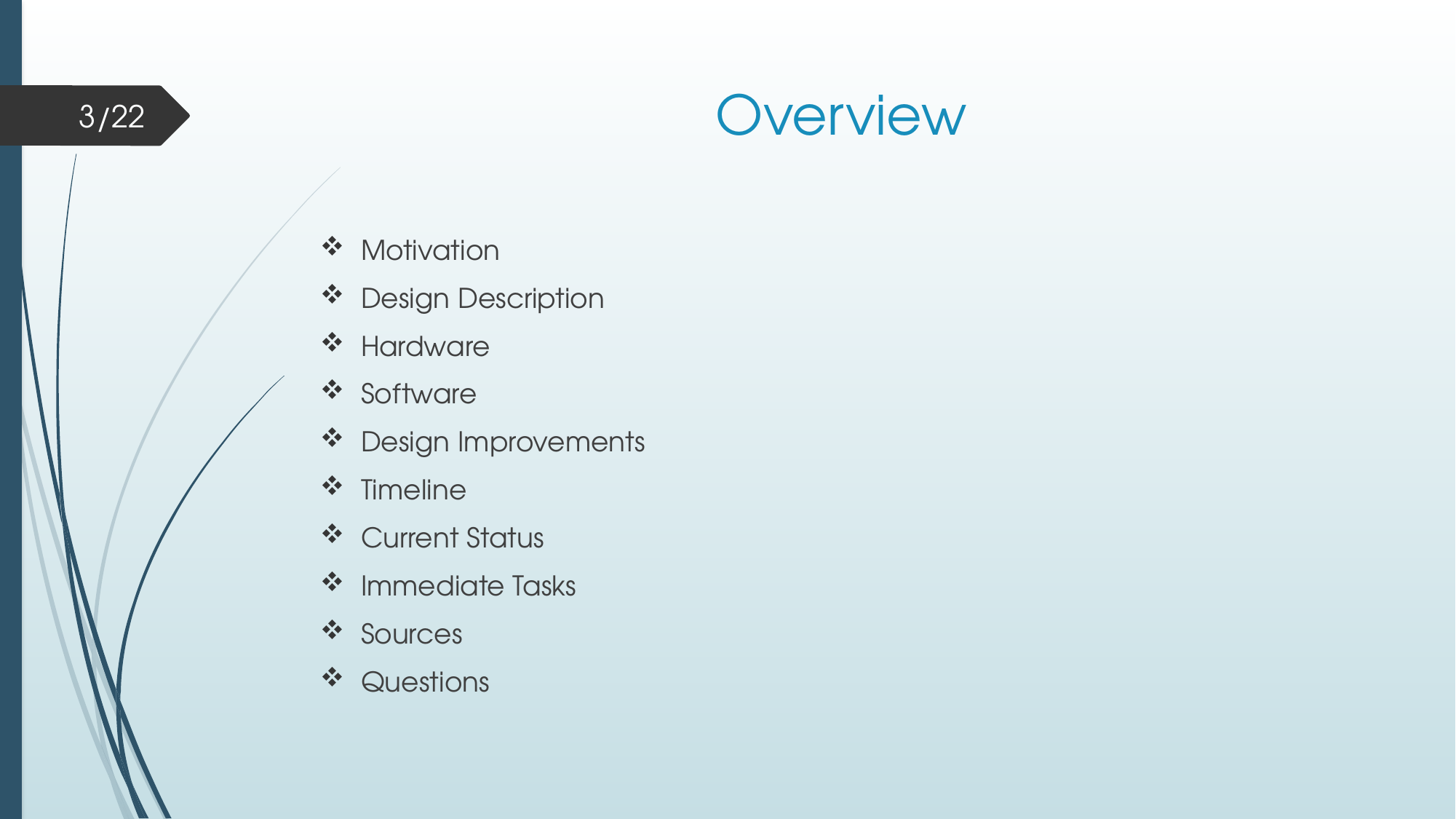

# Overview
3/22
Motivation
Design Description
Hardware
Software
Design Improvements
Timeline
Current Status
Immediate Tasks
Sources
Questions